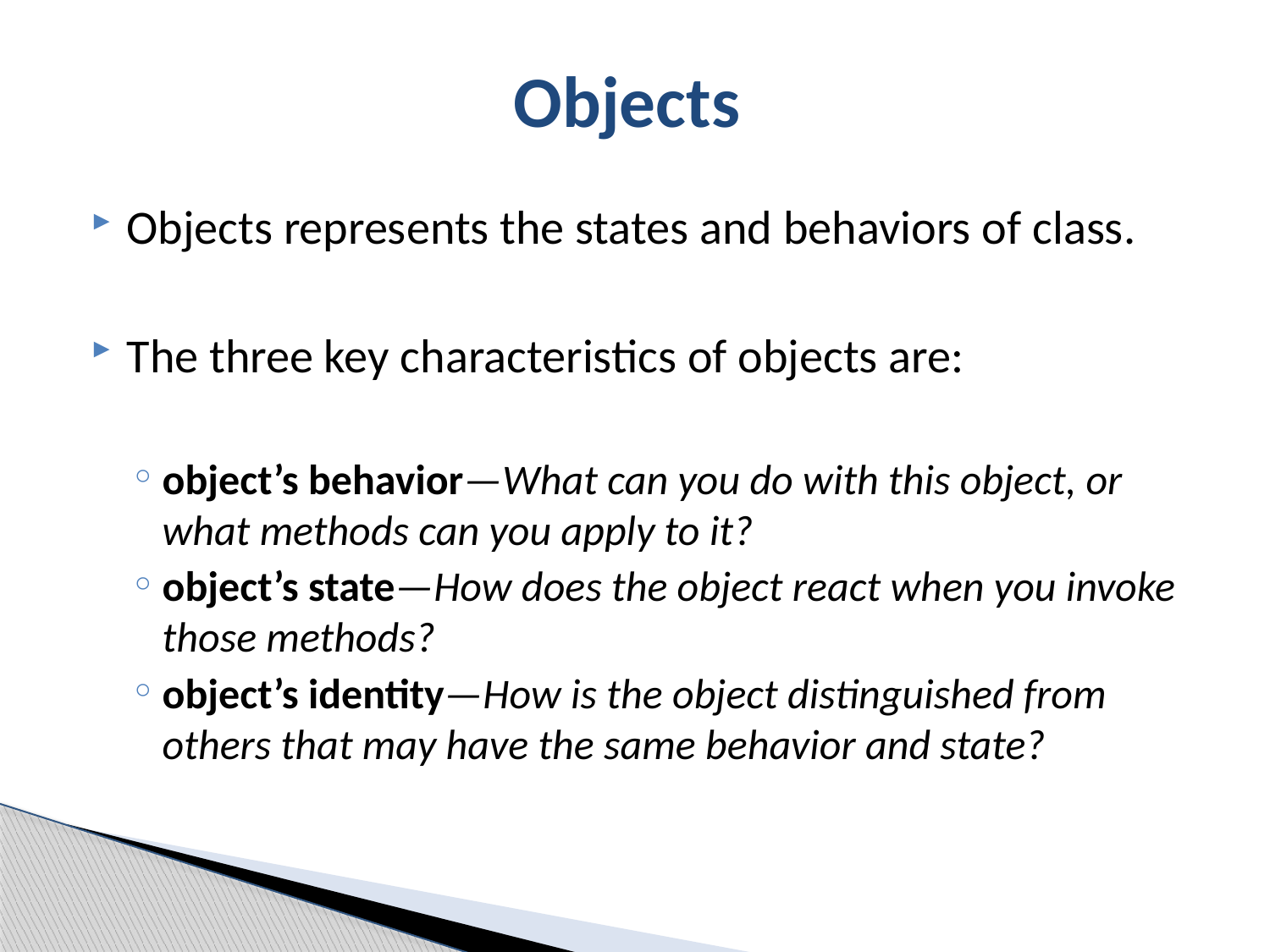

# Objects
Objects represents the states and behaviors of class.

The three key characteristics of objects are:

object’s behavior—What can you do with this object, or what methods can you apply to it?
object’s state—How does the object react when you invoke those methods?
object’s identity—How is the object distinguished from others that may have the same behavior and state?